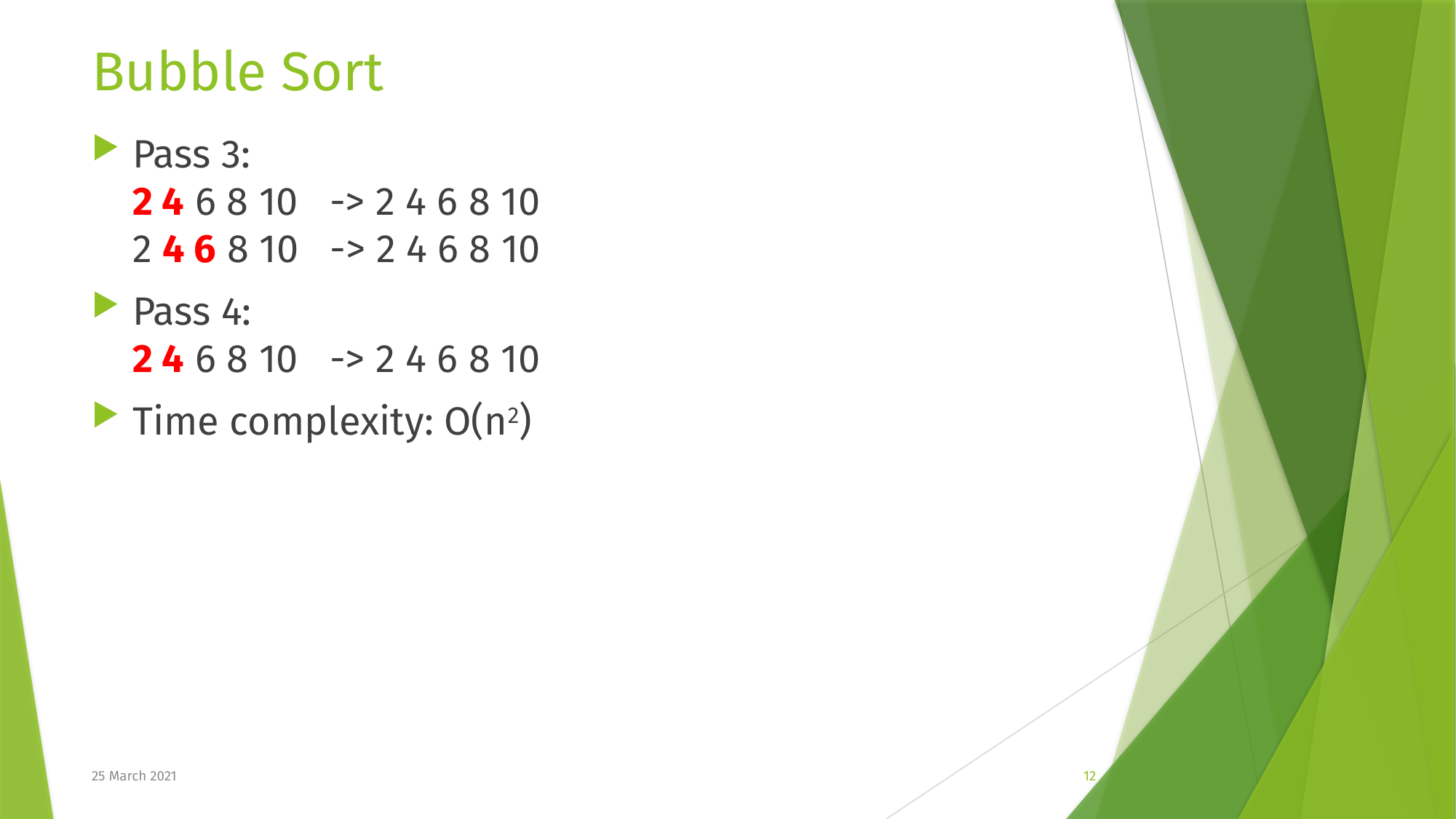

# Bubble Sort
Pass 3:
2 4 6 8 10   -> 2 4 6 8 10
2 4 6 8 10   -> 2 4 6 8 10
Pass 4:
2 4 6 8 10   -> 2 4 6 8 10
Time complexity: O(n2)
25 March 2021
12